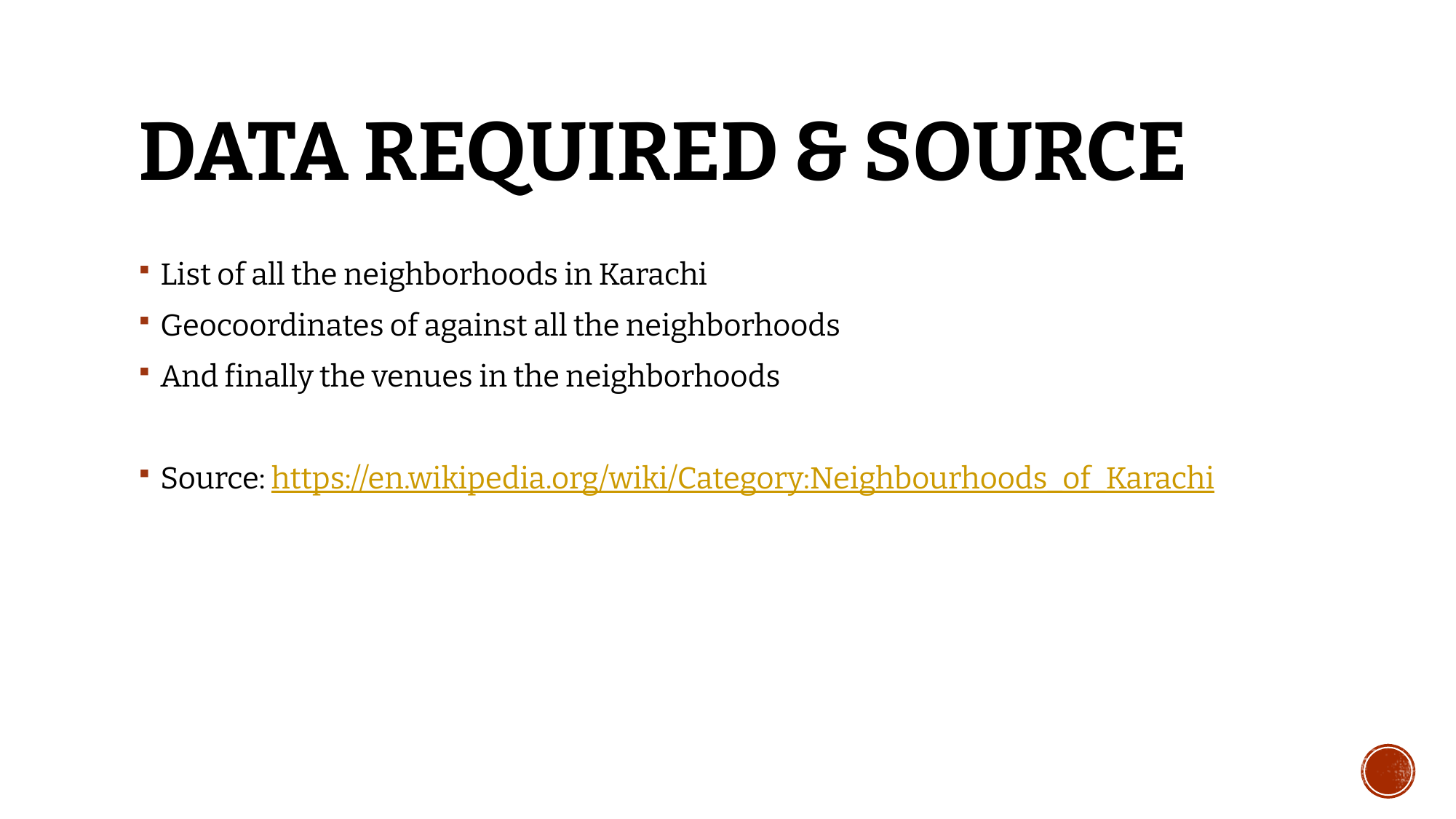

# Data Required & Source
List of all the neighborhoods in Karachi
Geocoordinates of against all the neighborhoods
And finally the venues in the neighborhoods

Source: https://en.wikipedia.org/wiki/Category:Neighbourhoods_of_Karachi